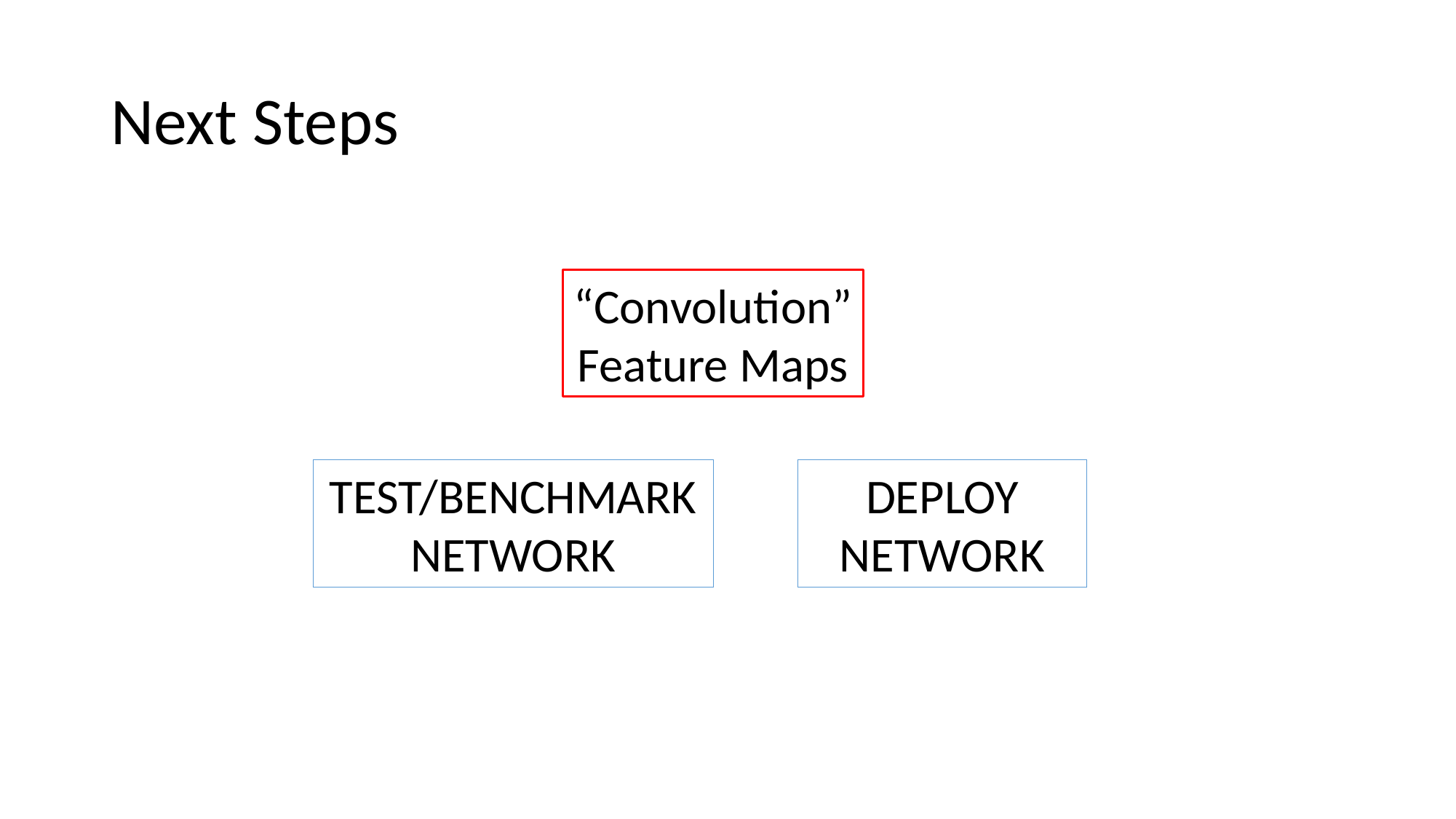

# Next Steps
“Convolution”
Feature Maps
TEST/BENCHMARK NETWORK
DEPLOY NETWORK